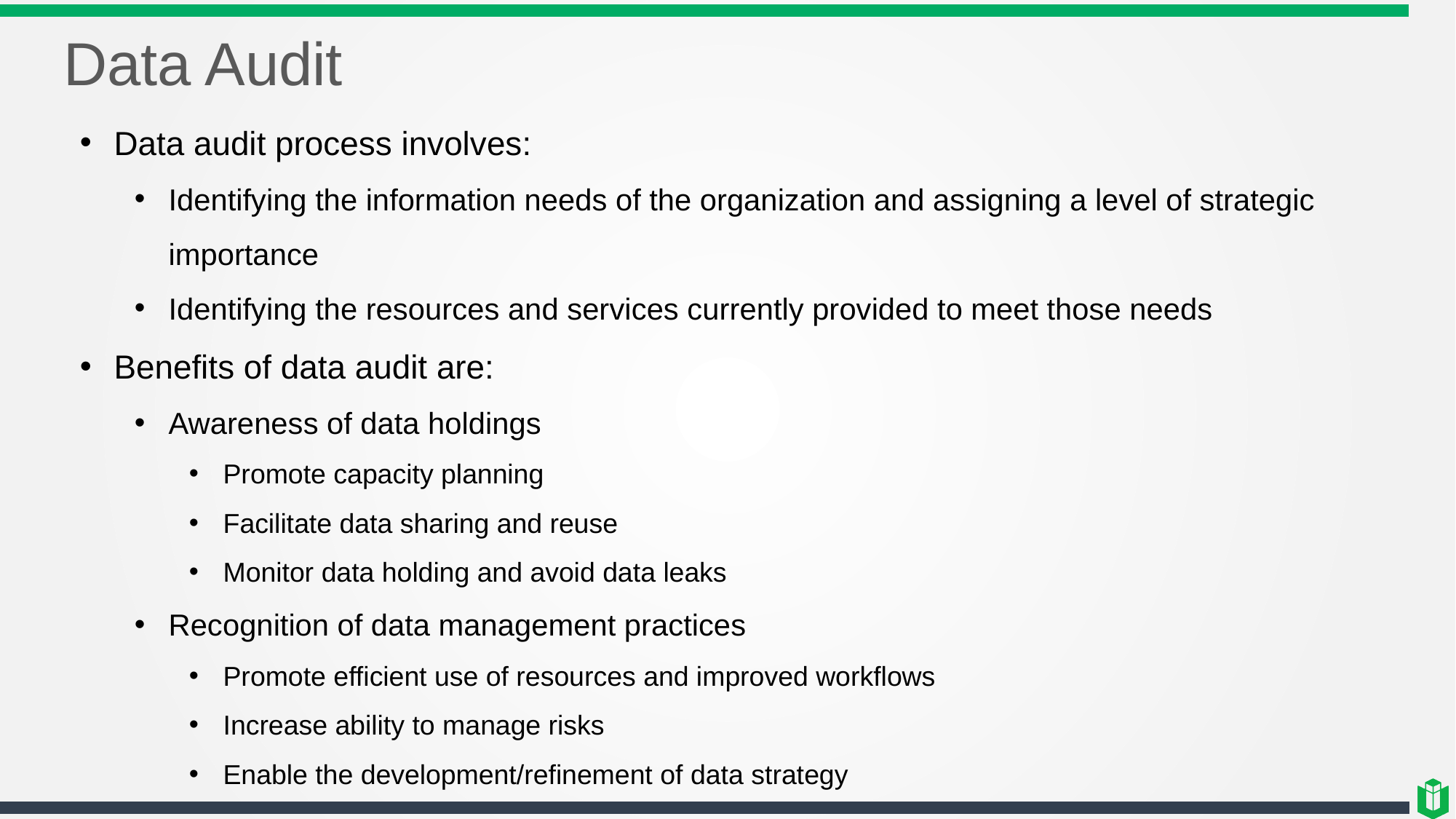

# Data Audit
Data audit process involves:
Identifying the information needs of the organization and assigning a level of strategic importance
Identifying the resources and services currently provided to meet those needs
Benefits of data audit are:
Awareness of data holdings
Promote capacity planning
Facilitate data sharing and reuse
Monitor data holding and avoid data leaks
Recognition of data management practices
Promote efficient use of resources and improved workflows
Increase ability to manage risks
Enable the development/refinement of data strategy